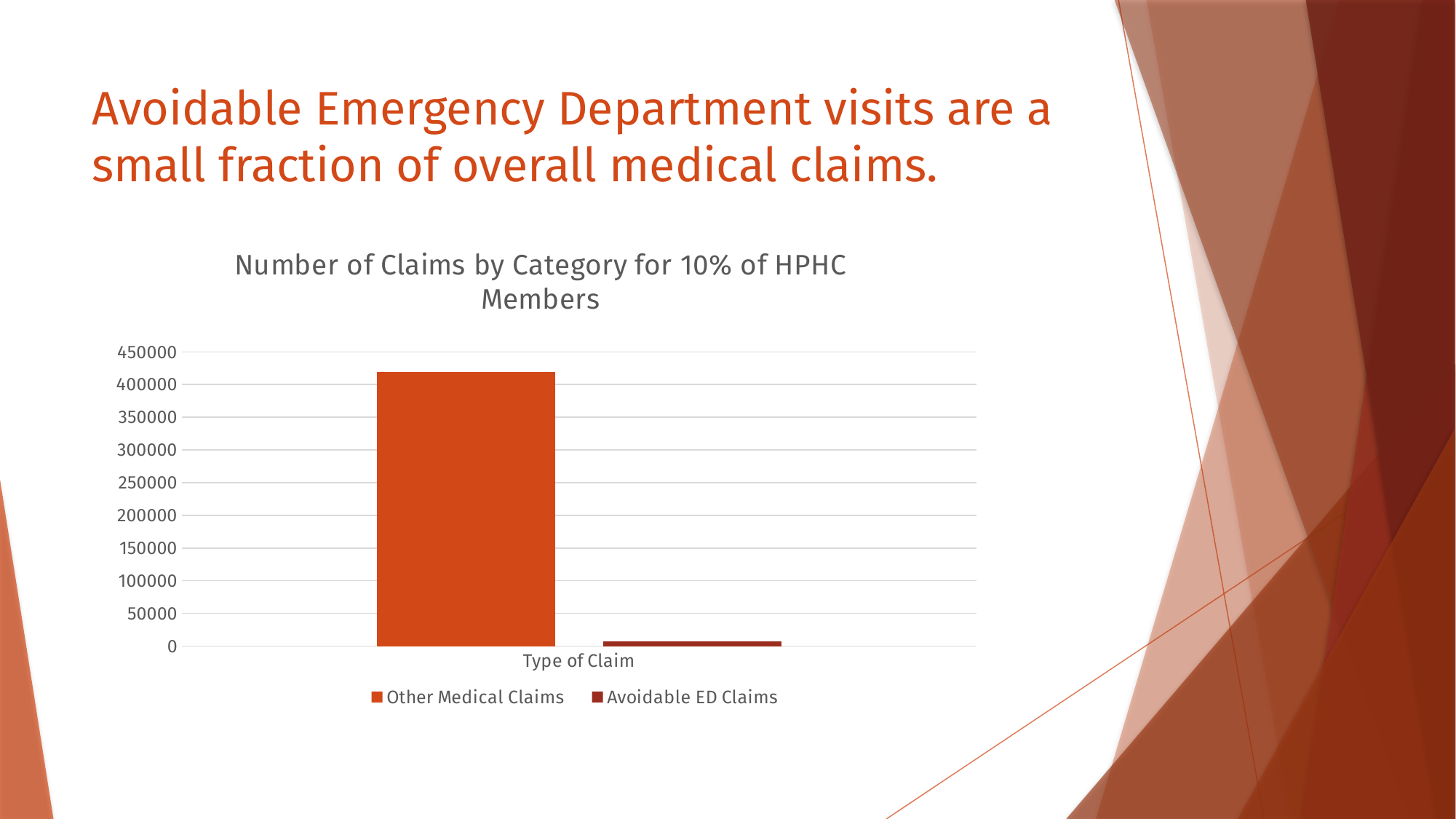

# Avoidable Emergency Department visits are a small fraction of overall medical claims.

### Chart: Number of Claims by Category for 10% of HPHC Members

| Category | Other Medical Claims | Avoidable ED Claims |
|---|---|---|
| Type of Claim | 419376.0 | 7808.0 |